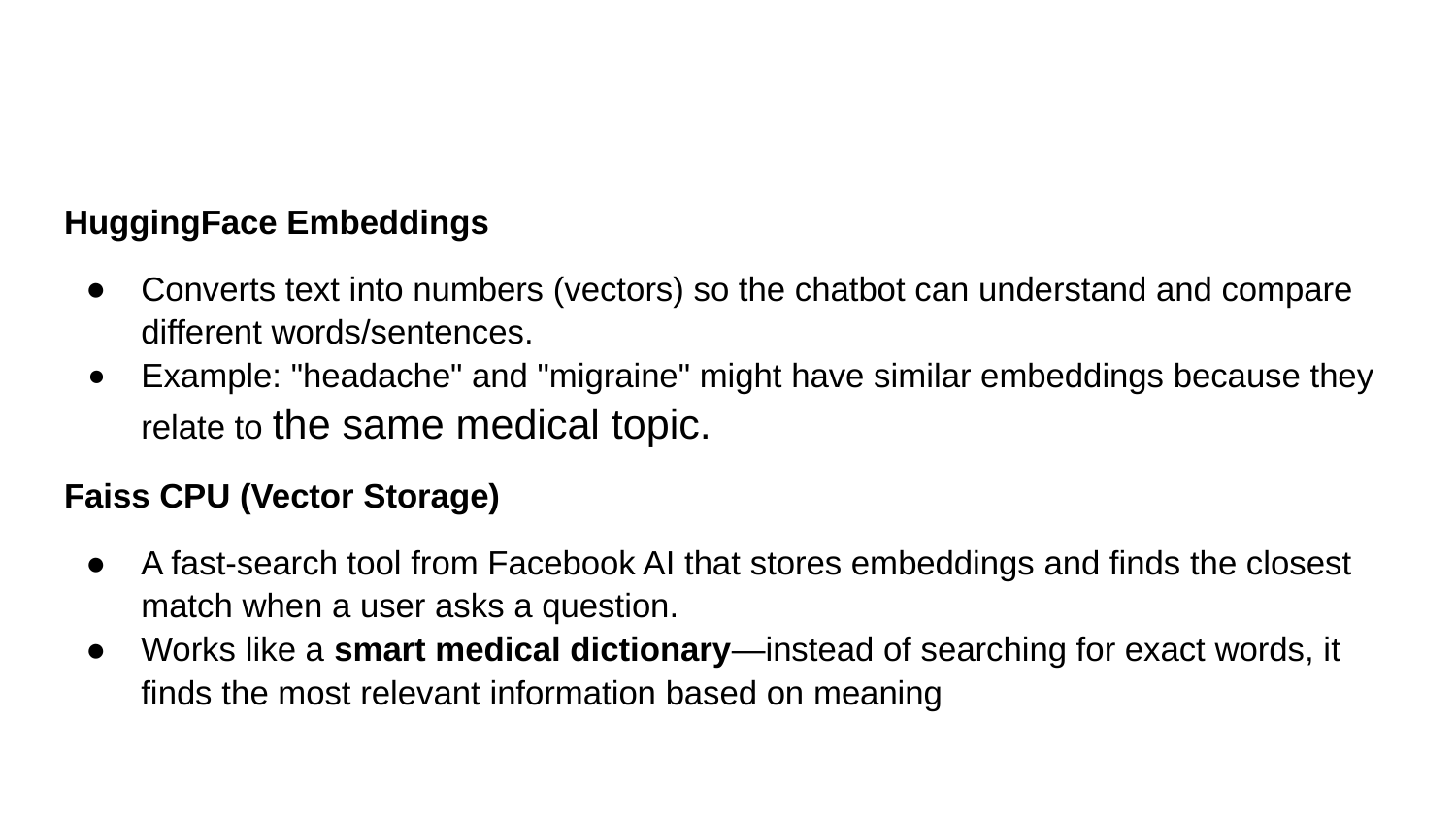

#
HuggingFace Embeddings
Converts text into numbers (vectors) so the chatbot can understand and compare different words/sentences.
Example: "headache" and "migraine" might have similar embeddings because they relate to the same medical topic.
Faiss CPU (Vector Storage)
A fast-search tool from Facebook AI that stores embeddings and finds the closest match when a user asks a question.
Works like a smart medical dictionary—instead of searching for exact words, it finds the most relevant information based on meaning